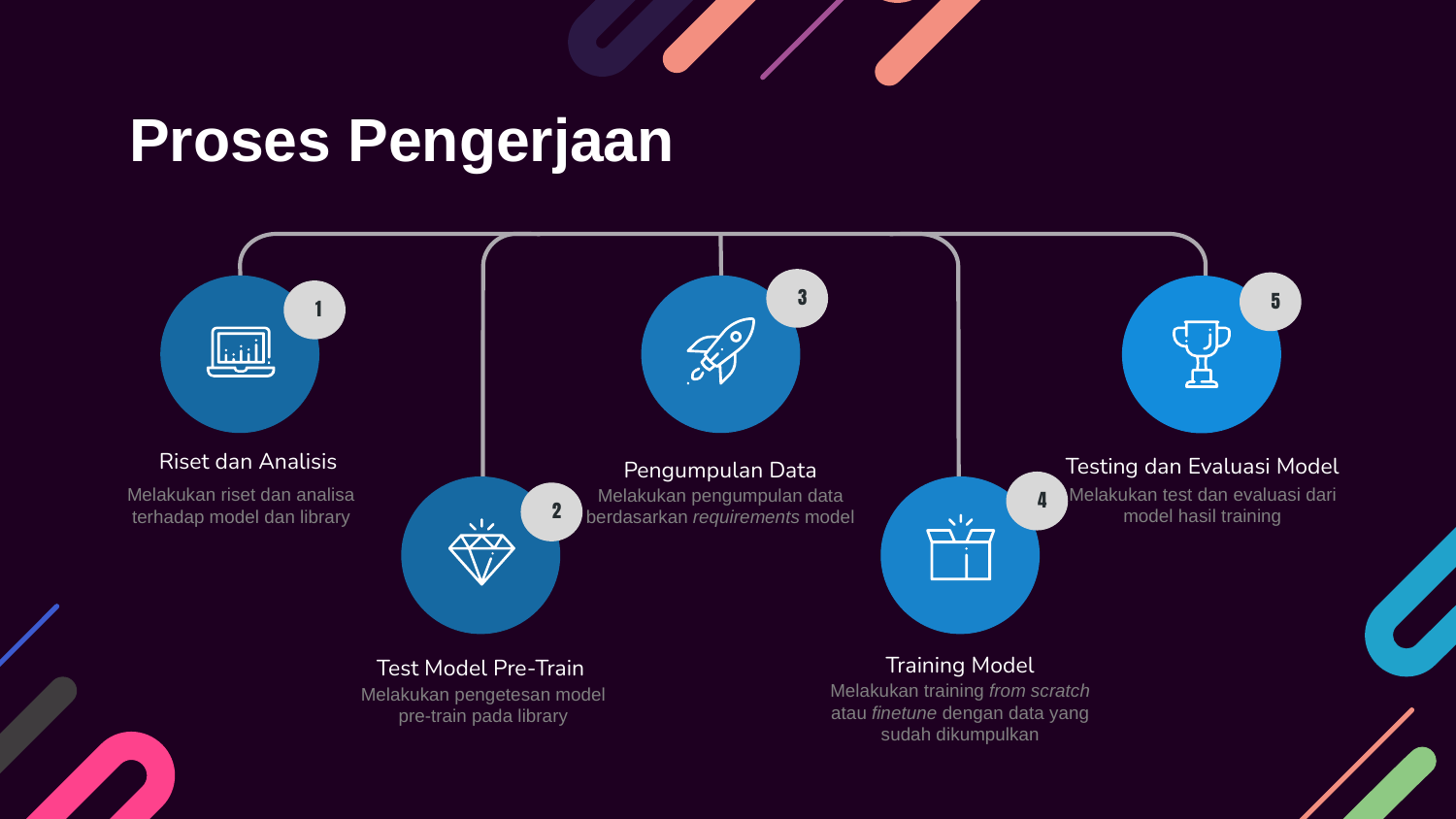

# Proses Pengerjaan

Riset dan Analisis
Testing dan Evaluasi Model
Pengumpulan Data

Training Model
Test Model Pre-Train

3

5
1

Melakukan test dan evaluasi dari model hasil training
Melakukan riset dan analisa terhadap model dan library
Melakukan pengumpulan data berdasarkan requirements model

4
2
Melakukan training from scratch atau finetune dengan data yang sudah dikumpulkan
Melakukan pengetesan model pre-train pada library